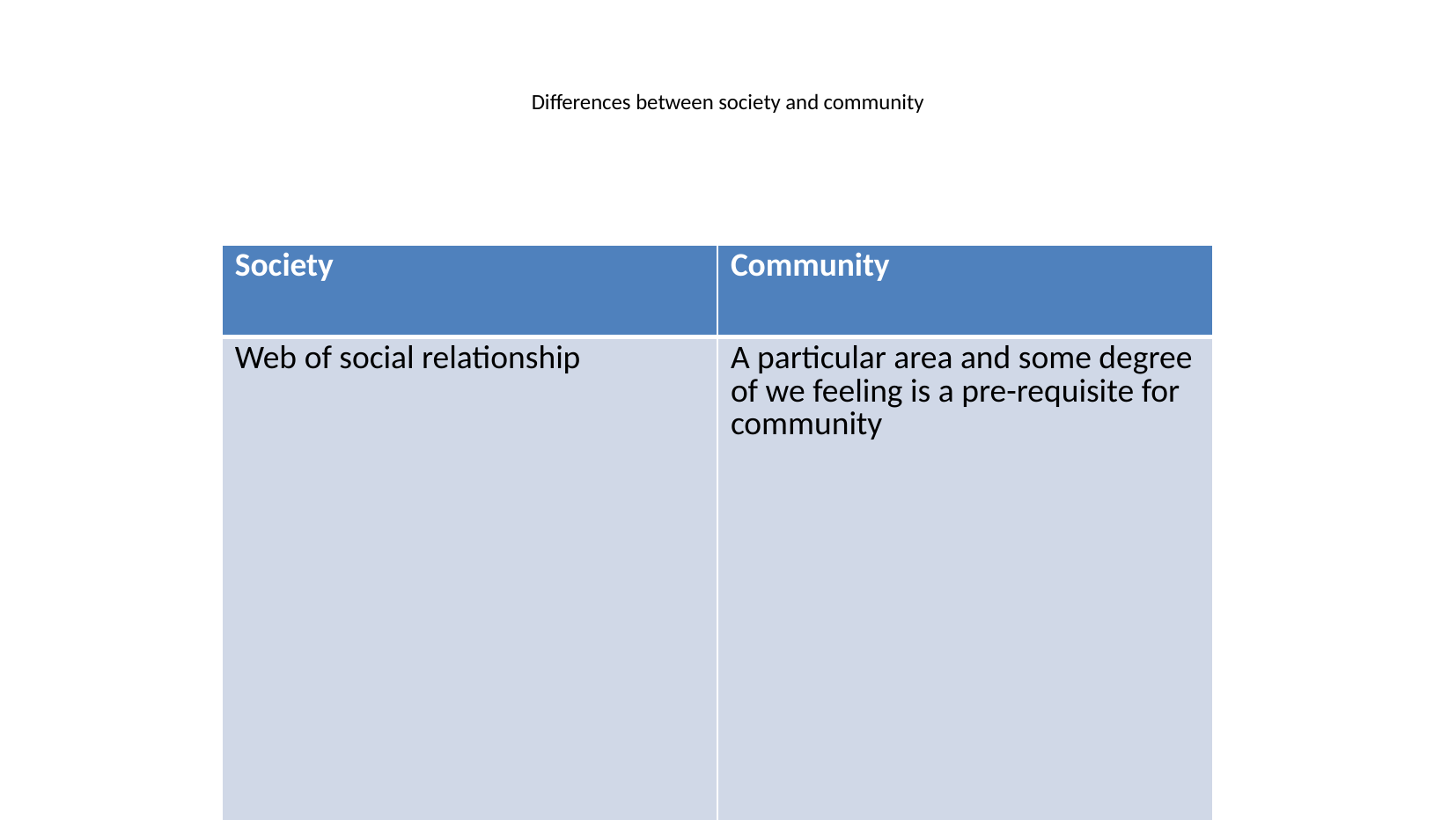

# Differences between society and community
| Society | Community |
| --- | --- |
| Web of social relationship | A particular area and some degree of we feeling is a pre-requisite for community |
| More abstract | Concrete |
| Society is wider.There can be more than one community in a society | Community is smaller than society |
| Involves both likeness and difference | Likeness is more important than difference |
| Interests are more varied | Interests are relatively less varied |